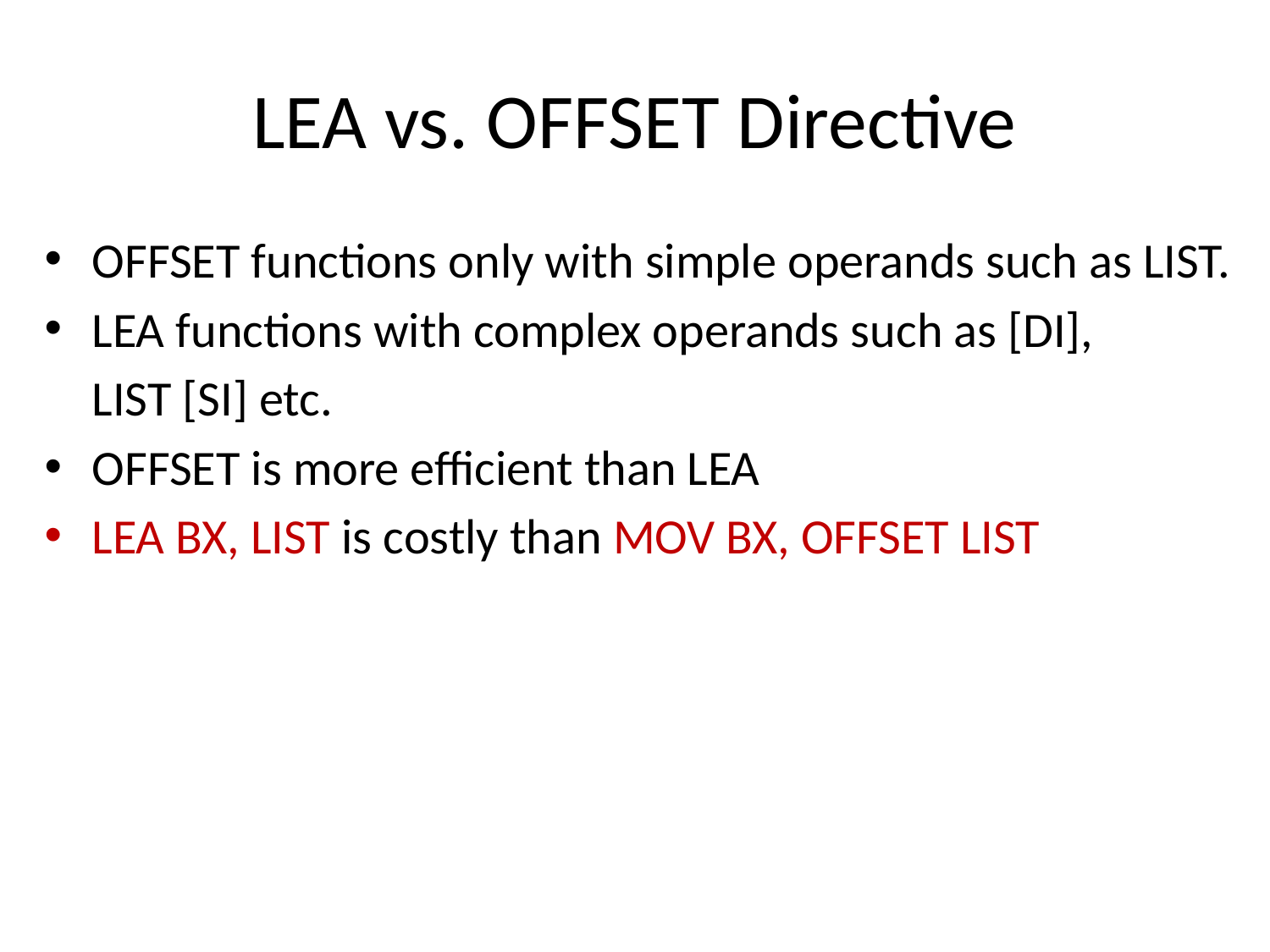

# LEA vs. OFFSET Directive
OFFSET functions only with simple operands such as LIST.
LEA functions with complex operands such as [DI],
	LIST [SI] etc.
OFFSET is more efficient than LEA
LEA BX, LIST is costly than MOV BX, OFFSET LIST